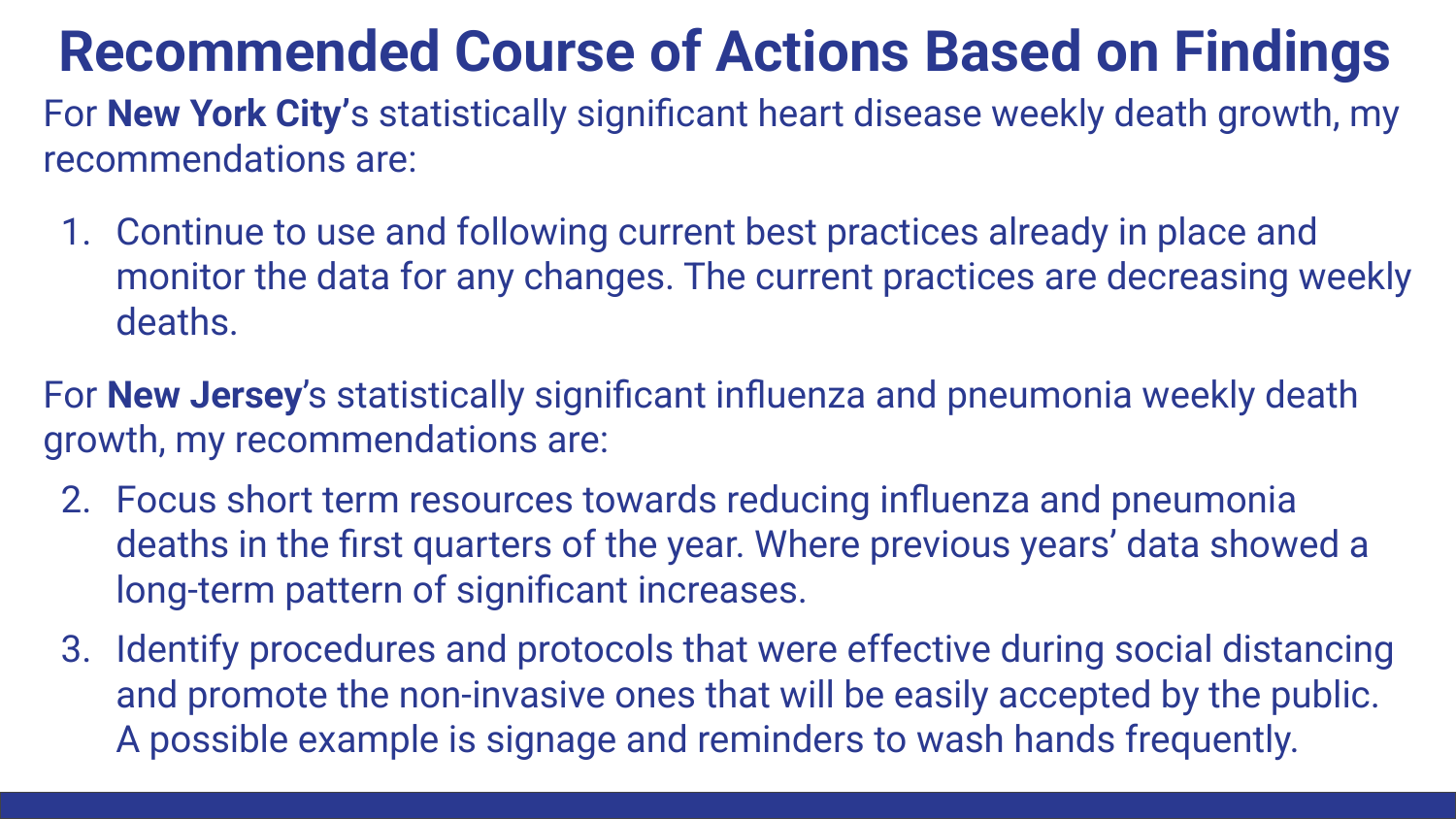

Recommended Course of Actions Based on Findings
#
For New York City’s statistically significant heart disease weekly death growth, my recommendations are:
Continue to use and following current best practices already in place and monitor the data for any changes. The current practices are decreasing weekly deaths.
For New Jersey’s statistically significant influenza and pneumonia weekly death growth, my recommendations are:
Focus short term resources towards reducing influenza and pneumonia deaths in the first quarters of the year. Where previous years’ data showed a long-term pattern of significant increases.
Identify procedures and protocols that were effective during social distancing and promote the non-invasive ones that will be easily accepted by the public. A possible example is signage and reminders to wash hands frequently.